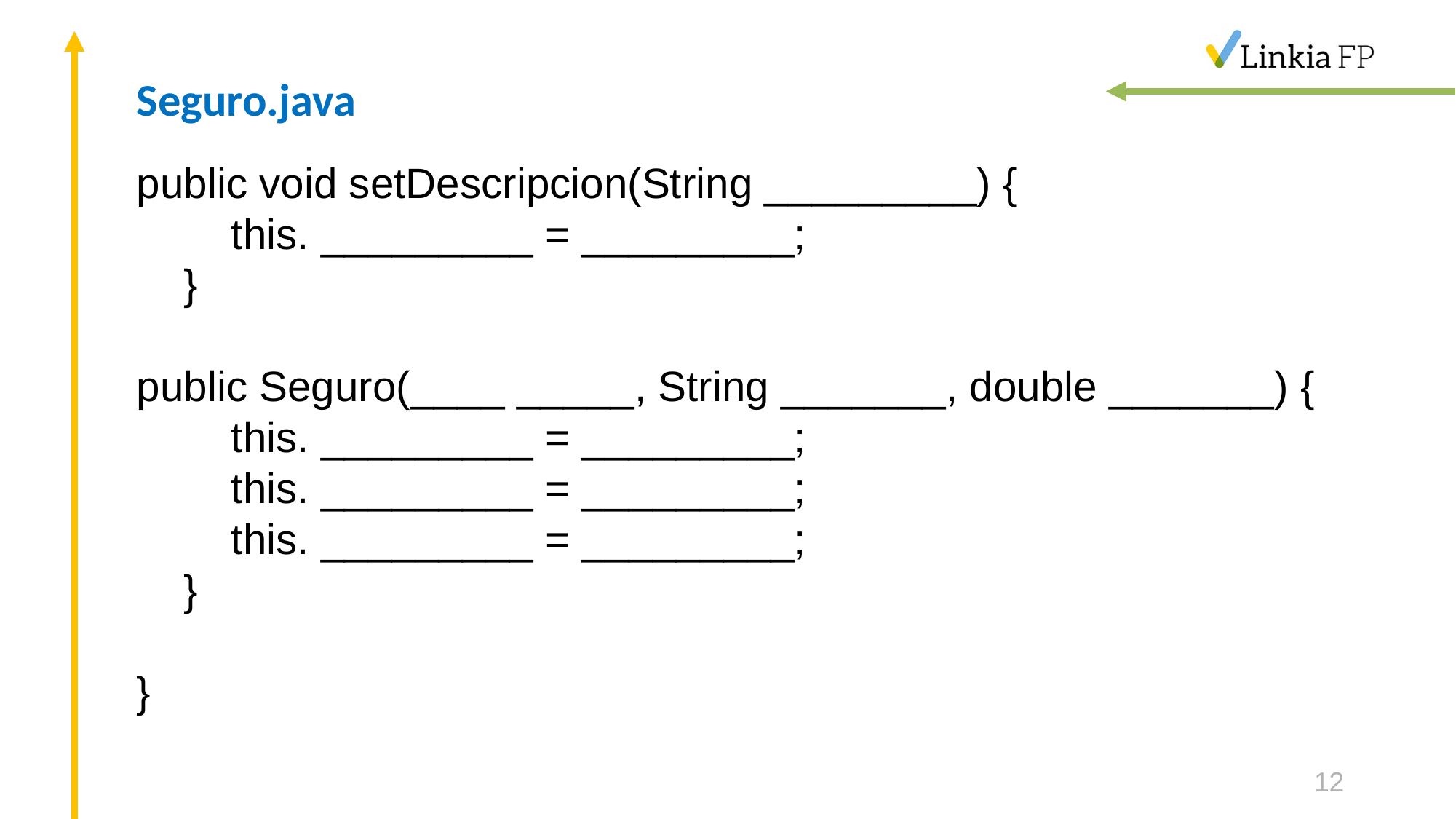

# Seguro.java
public void setDescripcion(String _________) {
        this. _________ = _________;
    }

public Seguro(____ _____, String _______, double _______) {
        this. _________ = _________;
        this. _________ = _________;
        this. _________ = _________;
    }

}
12